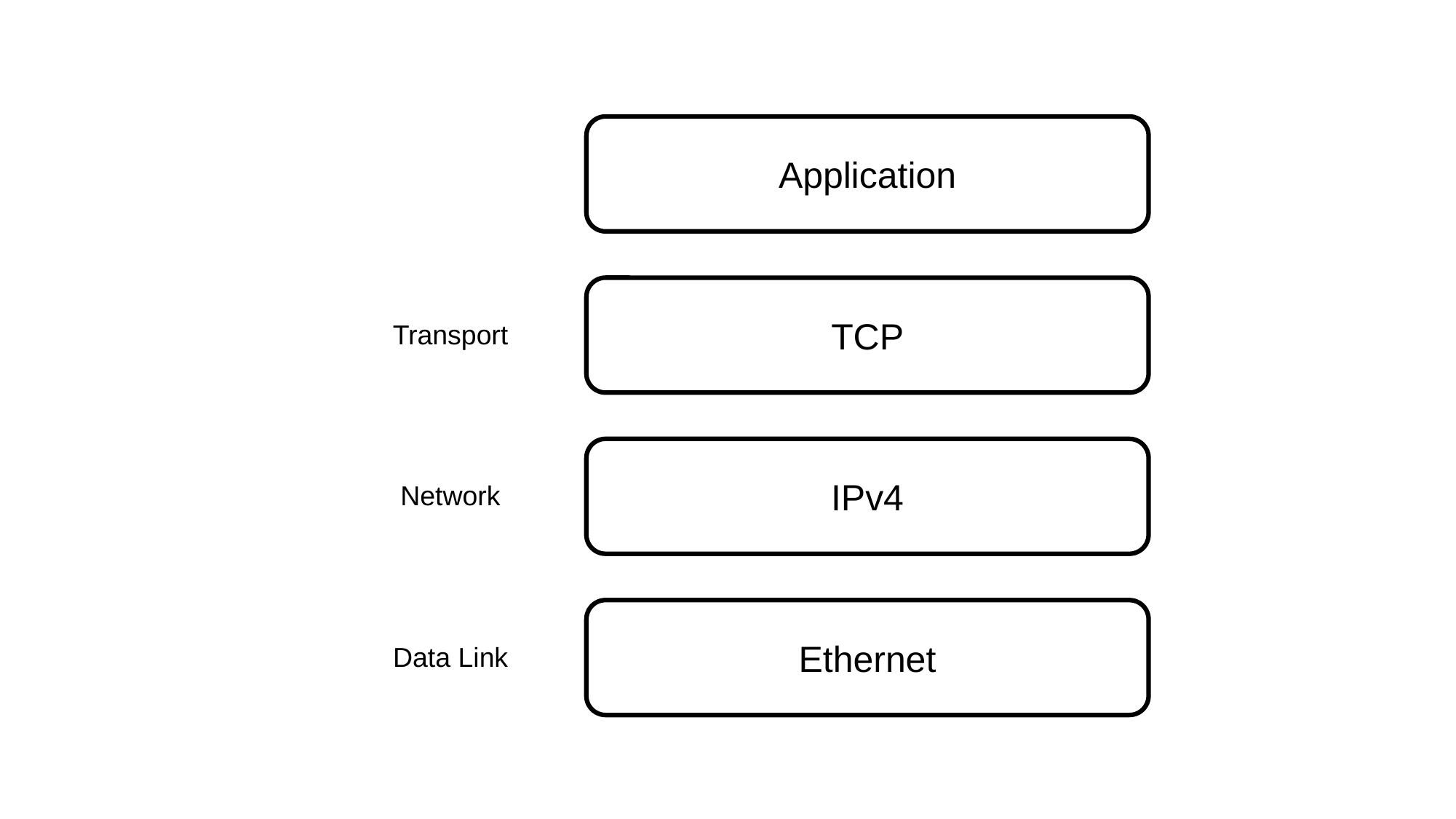

Application
TCP
Transport
IPv4
Network
Ethernet
Data Link